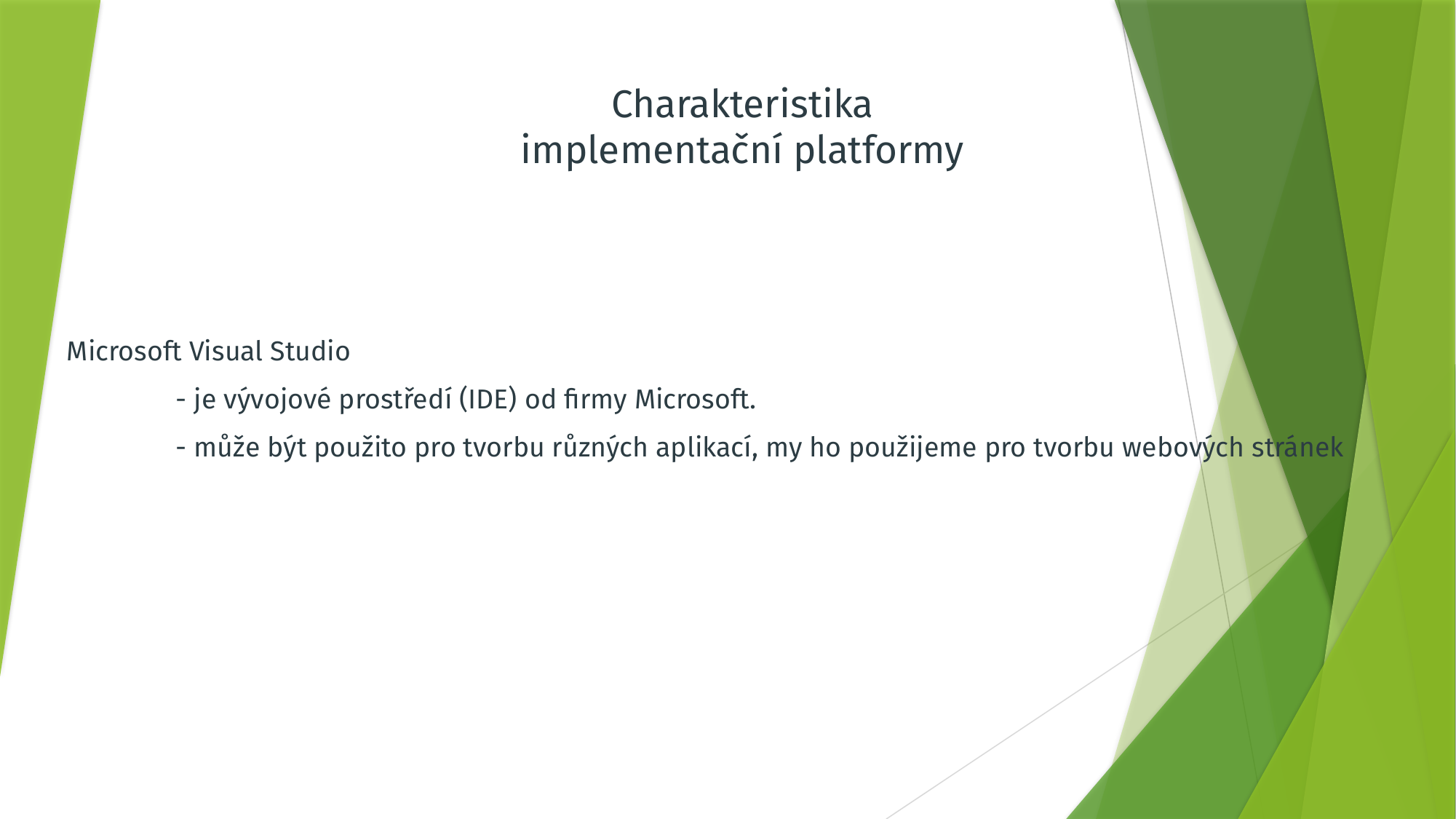

# Charakteristika implementační platformy
Microsoft Visual Studio
	- je vývojové prostředí (IDE) od firmy Microsoft.
	- může být použito pro tvorbu různých aplikací, my ho použijeme pro tvorbu webových stránek